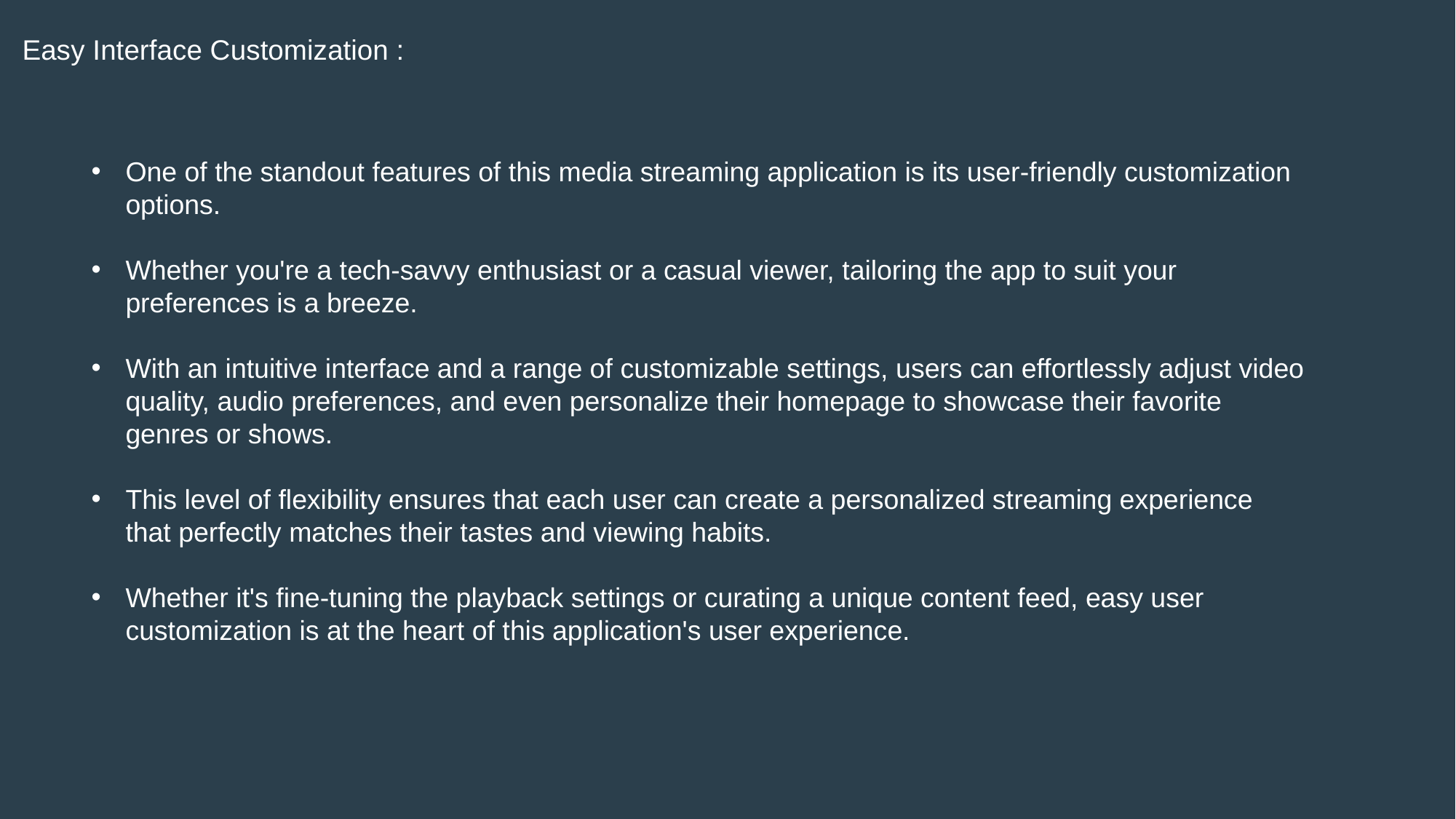

# Easy Interface Customization :
One of the standout features of this media streaming application is its user-friendly customization options.

Whether you're a tech-savvy enthusiast or a casual viewer, tailoring the app to suit your preferences is a breeze.

With an intuitive interface and a range of customizable settings, users can effortlessly adjust video quality, audio preferences, and even personalize their homepage to showcase their favorite genres or shows.

This level of flexibility ensures that each user can create a personalized streaming experience that perfectly matches their tastes and viewing habits.

Whether it's fine-tuning the playback settings or curating a unique content feed, easy user customization is at the heart of this application's user experience.